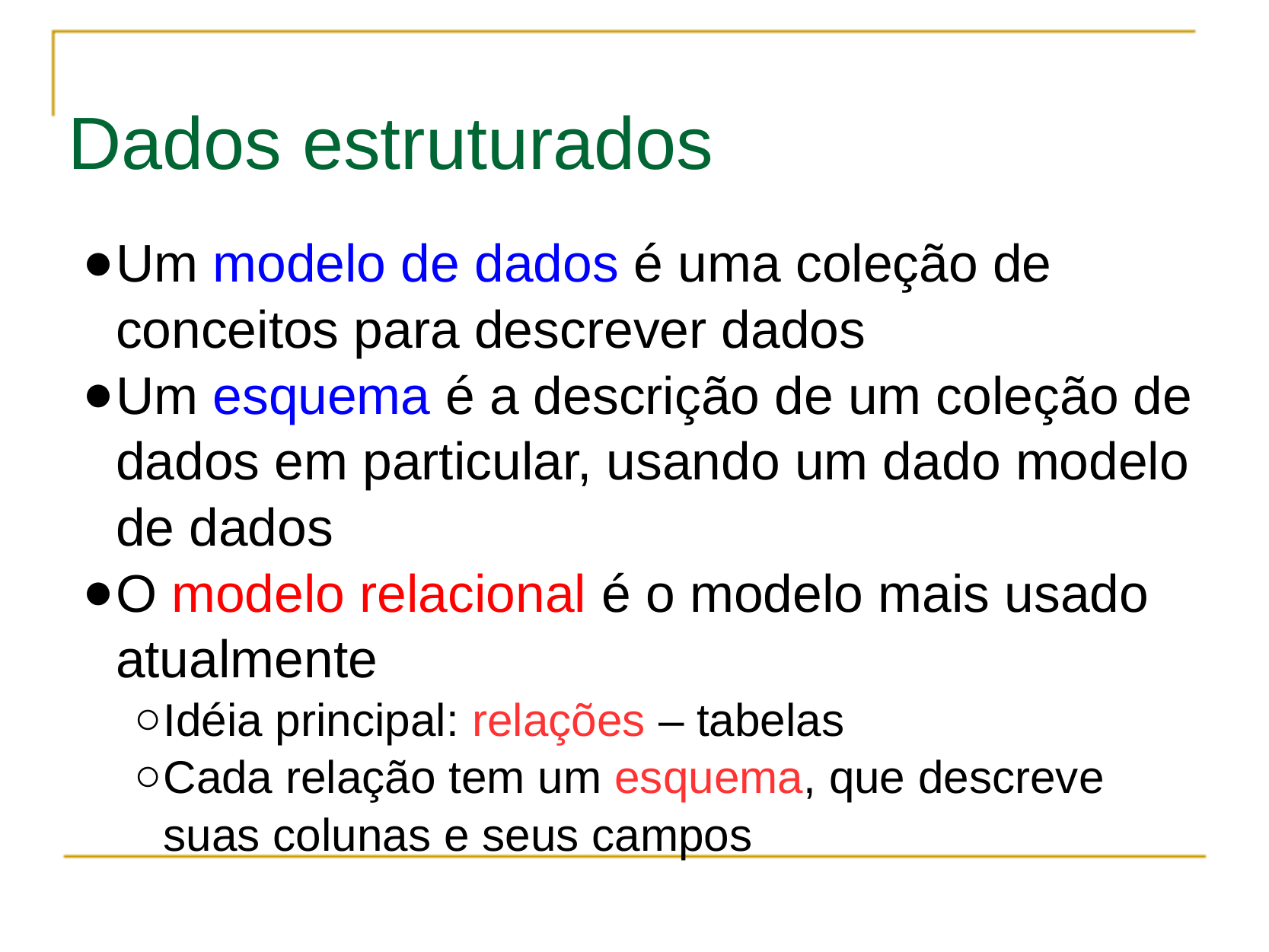

# Dados estruturados
Um modelo de dados é uma coleção de conceitos para descrever dados
Um esquema é a descrição de um coleção de dados em particular, usando um dado modelo de dados
O modelo relacional é o modelo mais usado atualmente
Idéia principal: relações – tabelas
Cada relação tem um esquema, que descreve suas colunas e seus campos